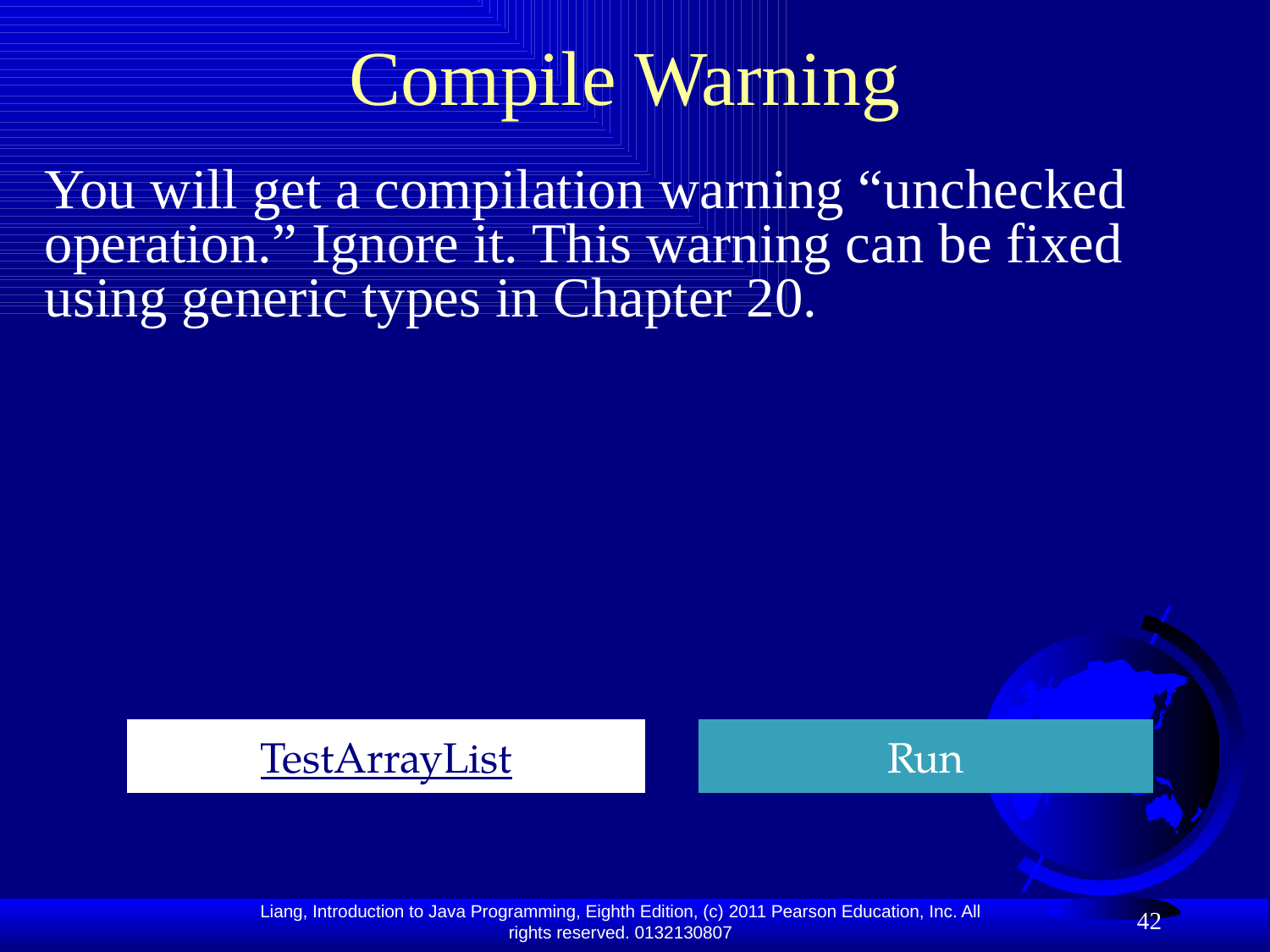

# Compile Warning
You will get a compilation warning “unchecked operation.” Ignore it. This warning can be fixed using generic types in Chapter 20.

TestArrayList
Run
42